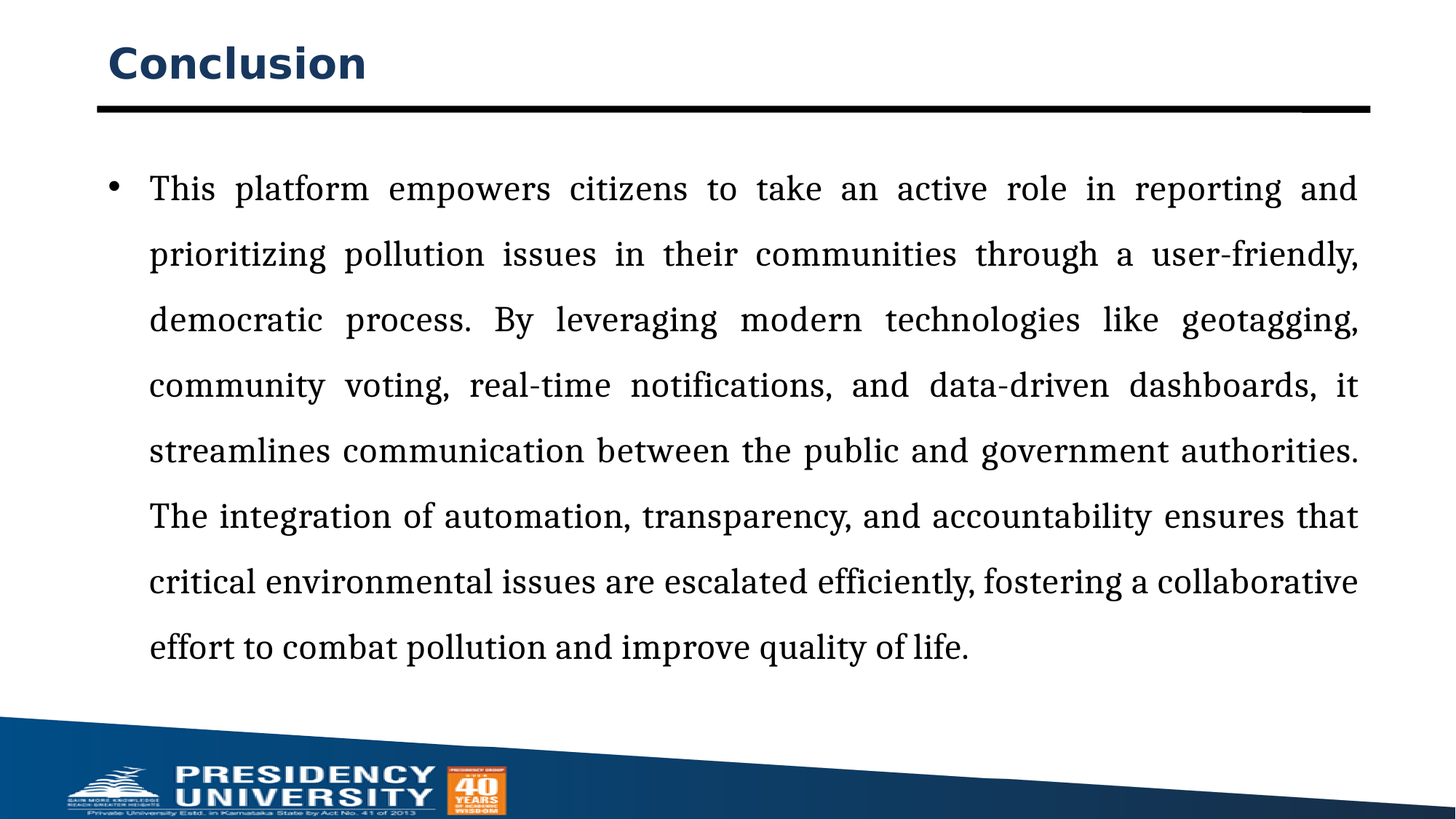

# Conclusion
This platform empowers citizens to take an active role in reporting and prioritizing pollution issues in their communities through a user-friendly, democratic process. By leveraging modern technologies like geotagging, community voting, real-time notifications, and data-driven dashboards, it streamlines communication between the public and government authorities. The integration of automation, transparency, and accountability ensures that critical environmental issues are escalated efficiently, fostering a collaborative effort to combat pollution and improve quality of life.